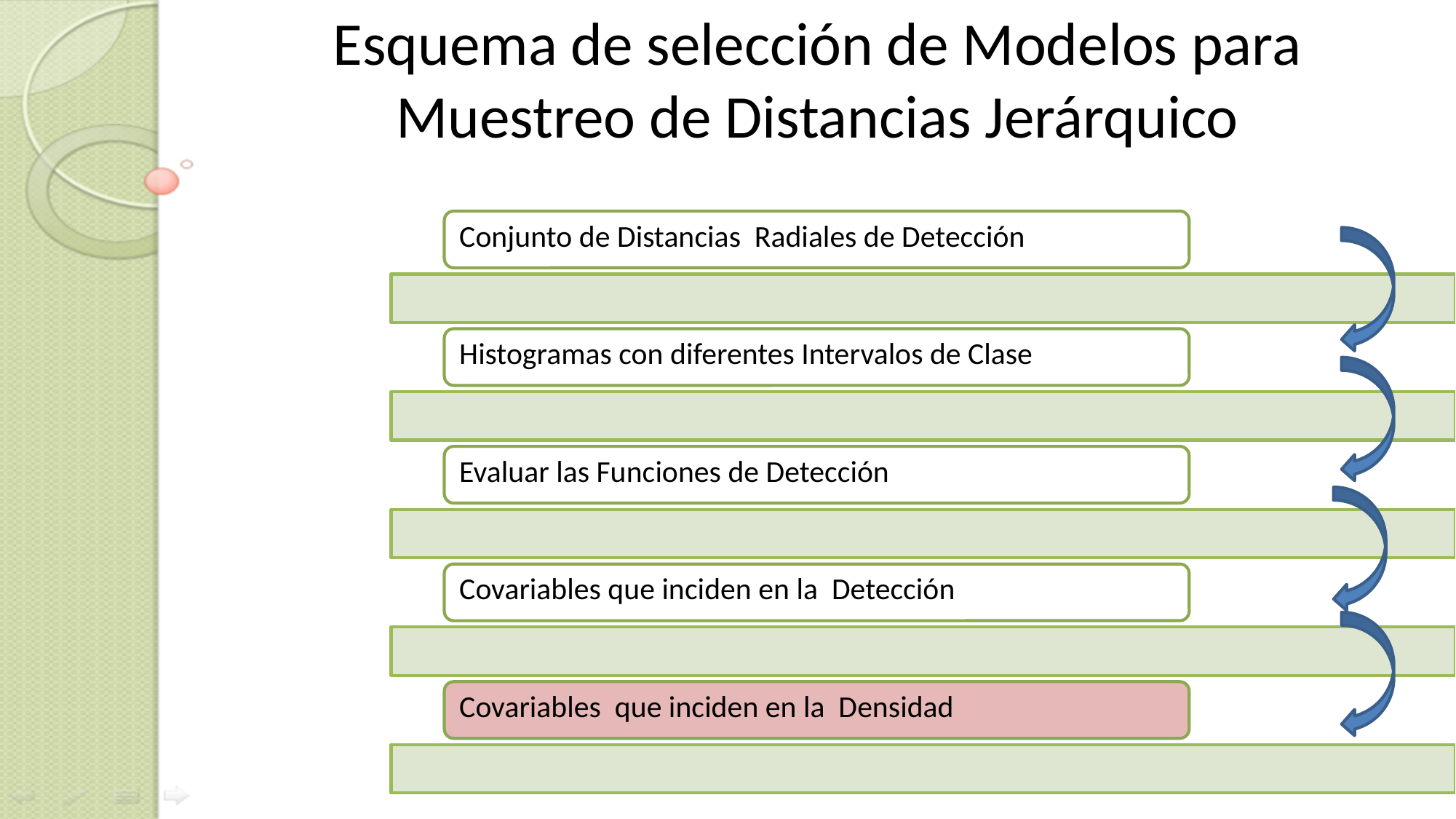

# Esquema de selección de Modelos para Muestreo de Distancias Jerárquico
Conjunto de Distancias  Radiales de Detección
Histogramas con diferentes Intervalos de Clase
Evaluar las Funciones de Detección
Covariables que inciden en la  Detección
Covariables  que inciden en la  Densidad